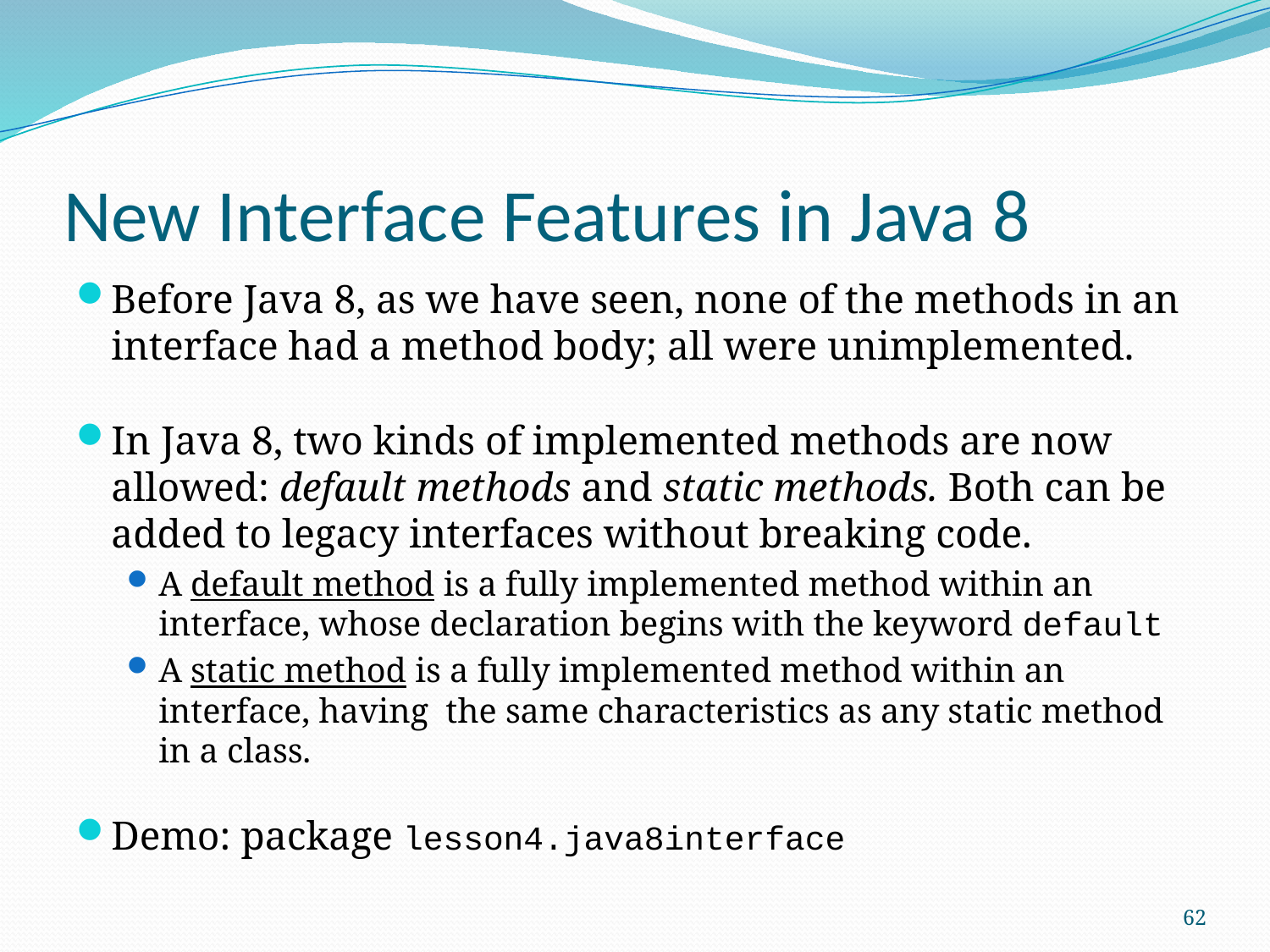

# New Interface Features in Java 8
Before Java 8, as we have seen, none of the methods in an interface had a method body; all were unimplemented.
In Java 8, two kinds of implemented methods are now allowed: default methods and static methods. Both can be added to legacy interfaces without breaking code.
A default method is a fully implemented method within an interface, whose declaration begins with the keyword default
A static method is a fully implemented method within an interface, having  the same characteristics as any static method in a class.
Demo: package lesson4.java8interface

62